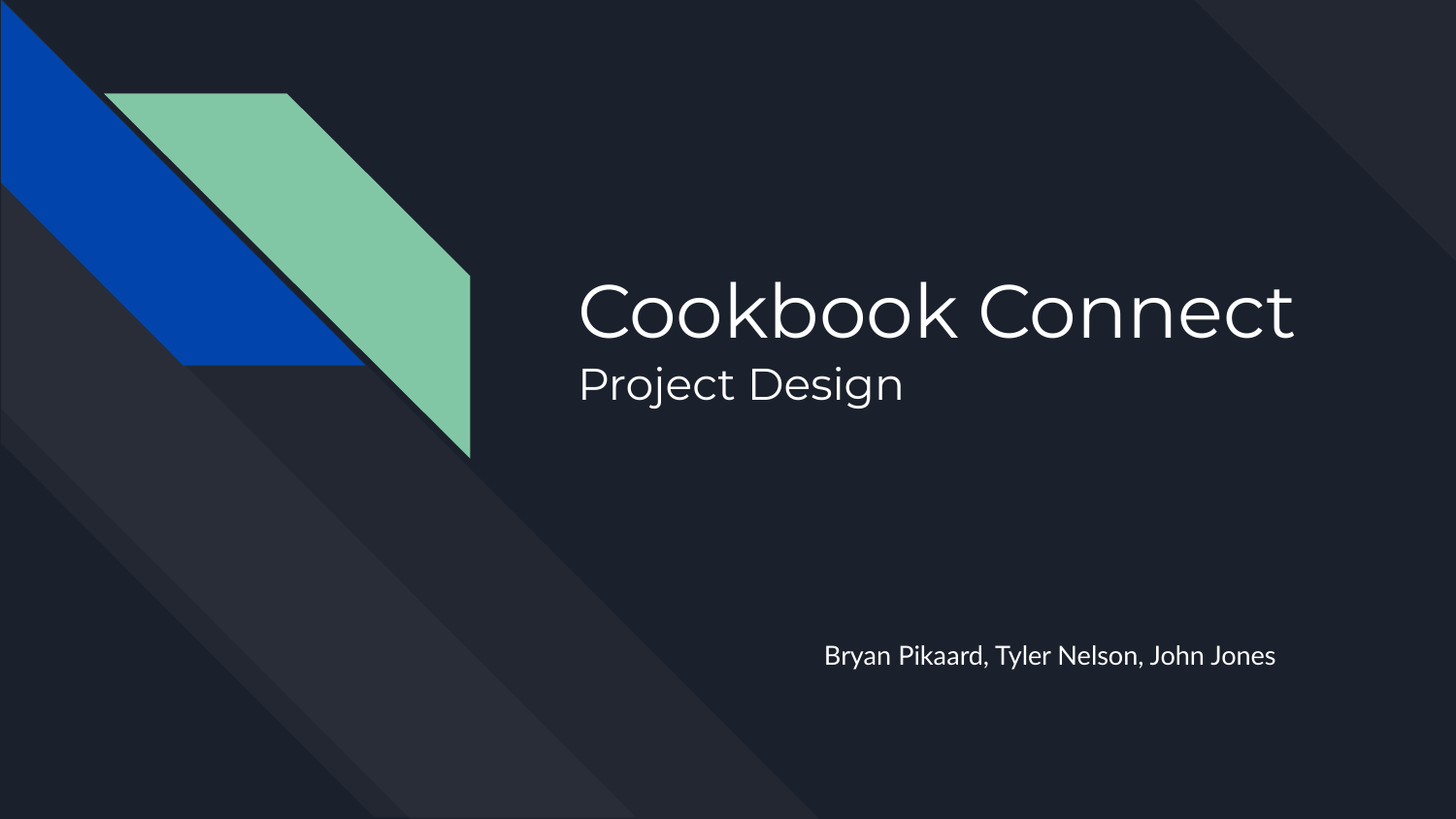

# Cookbook Connect
Project Design
Bryan Pikaard, Tyler Nelson, John Jones